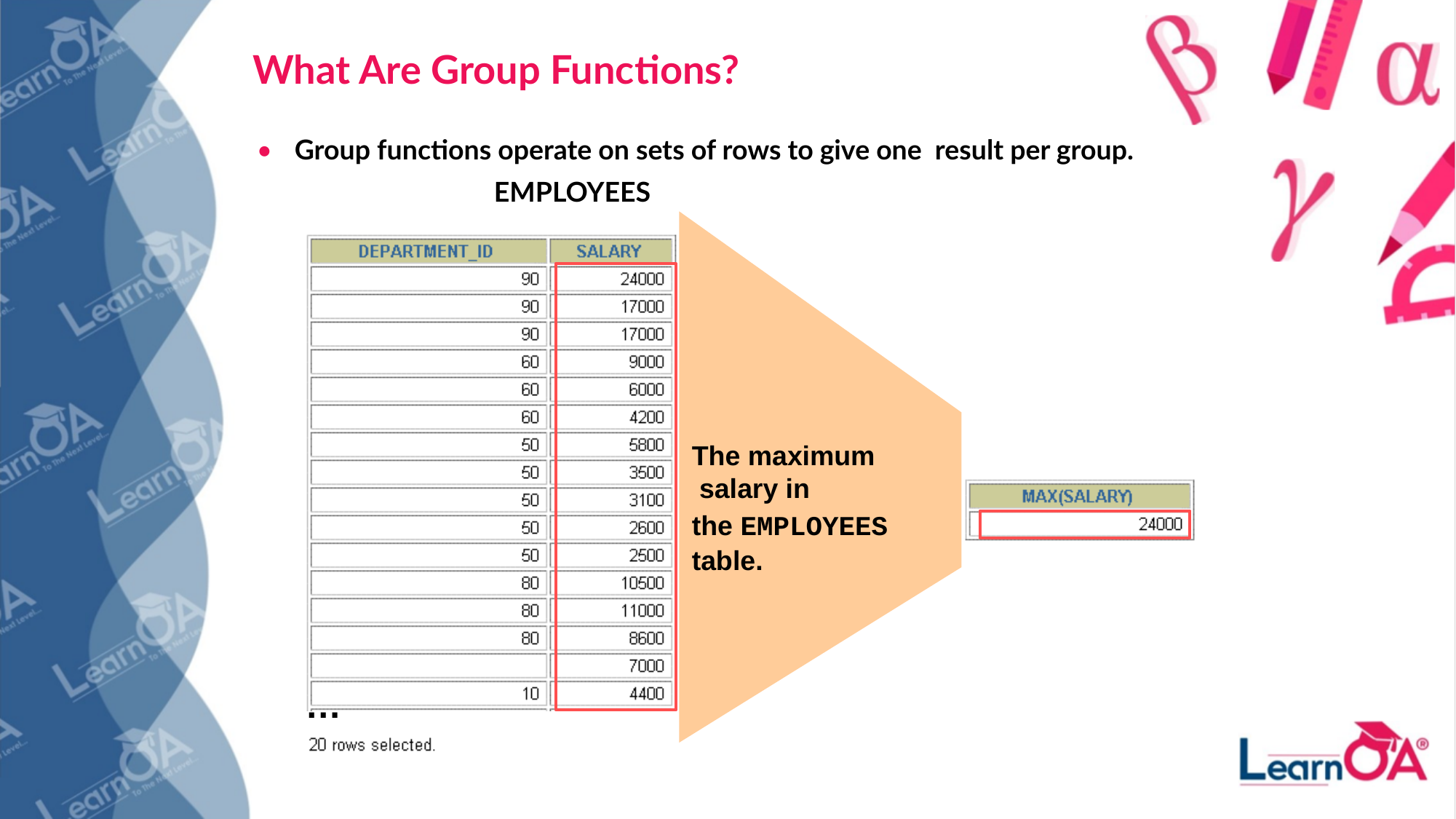

# What Are Group Functions?
Group functions operate on sets of rows to give one  result per group.
		EMPLOYEES

The maximum salary in
the EMPLOYEES
table.

…